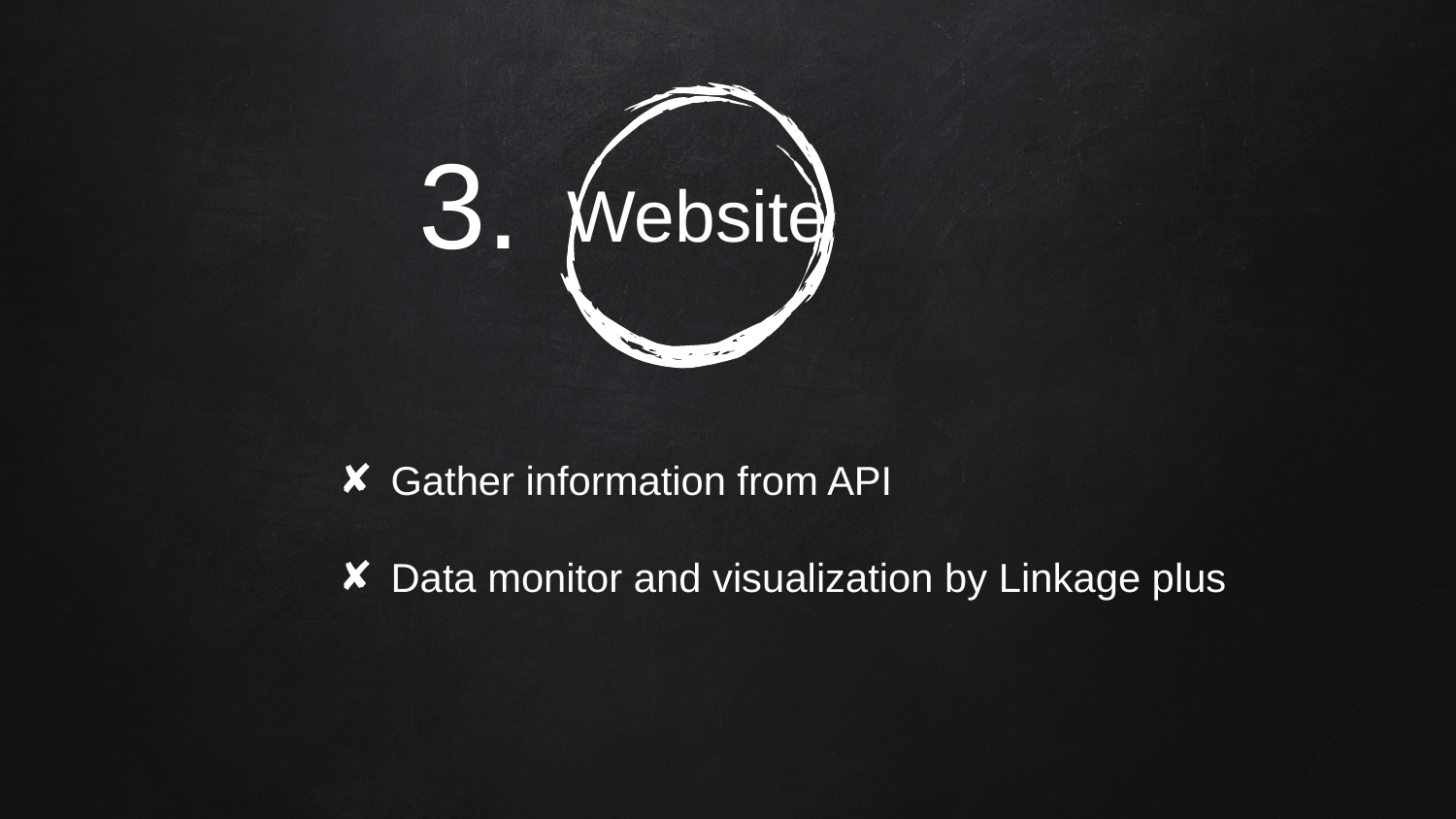

# Website
3.
Gather information from API

Data monitor and visualization by Linkage plus